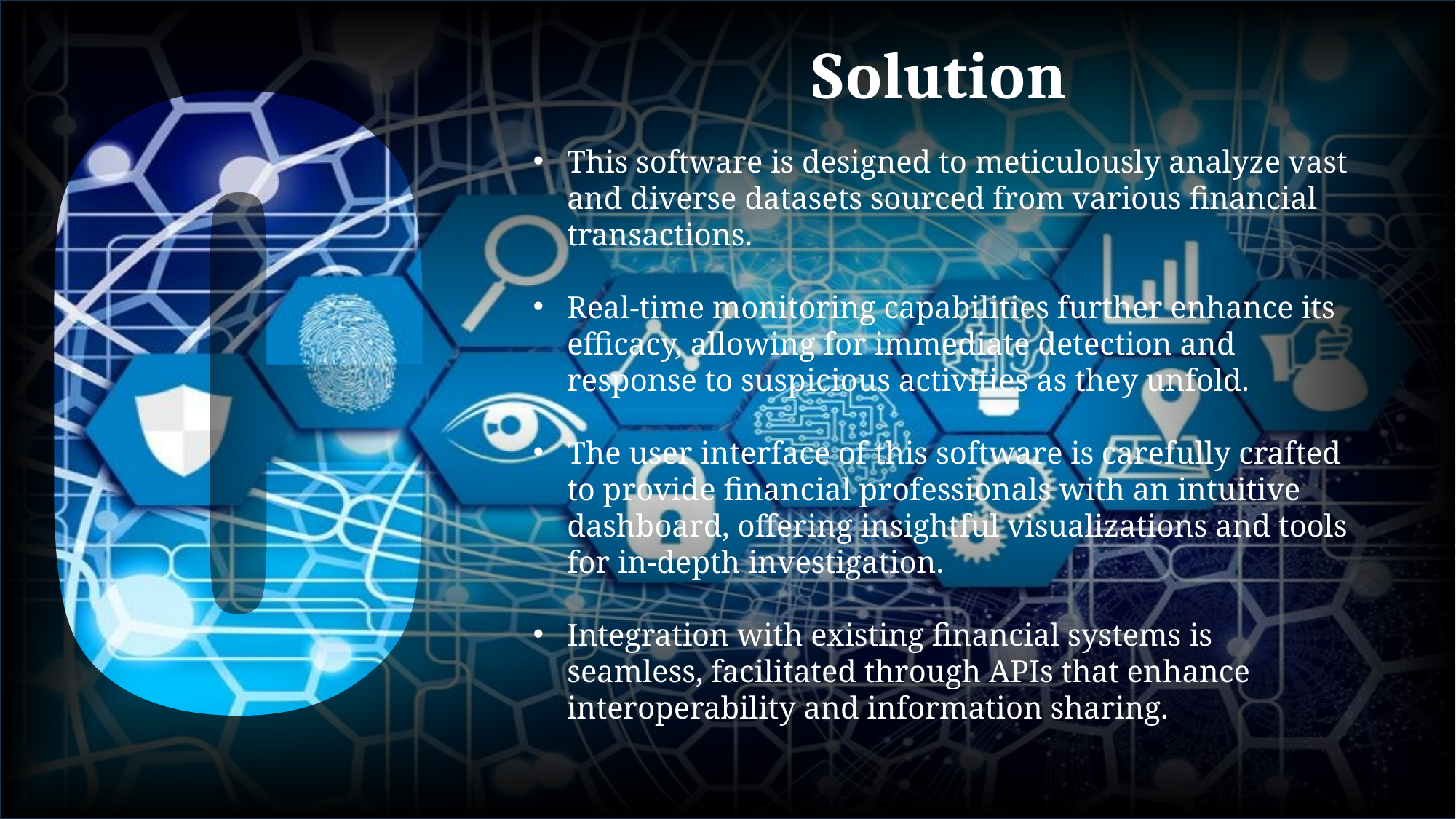

Solution

This software is designed to meticulously analyze vast and diverse datasets sourced from various financial transactions.

Real-time monitoring capabilities further enhance its efficacy, allowing for immediate detection and response to suspicious activities as they unfold.

The user interface of this software is carefully crafted to provide financial professionals with an intuitive dashboard, offering insightful visualizations and tools for in-depth investigation.

Integration with existing financial systems is seamless, facilitated through APIs that enhance interoperability and information sharing.